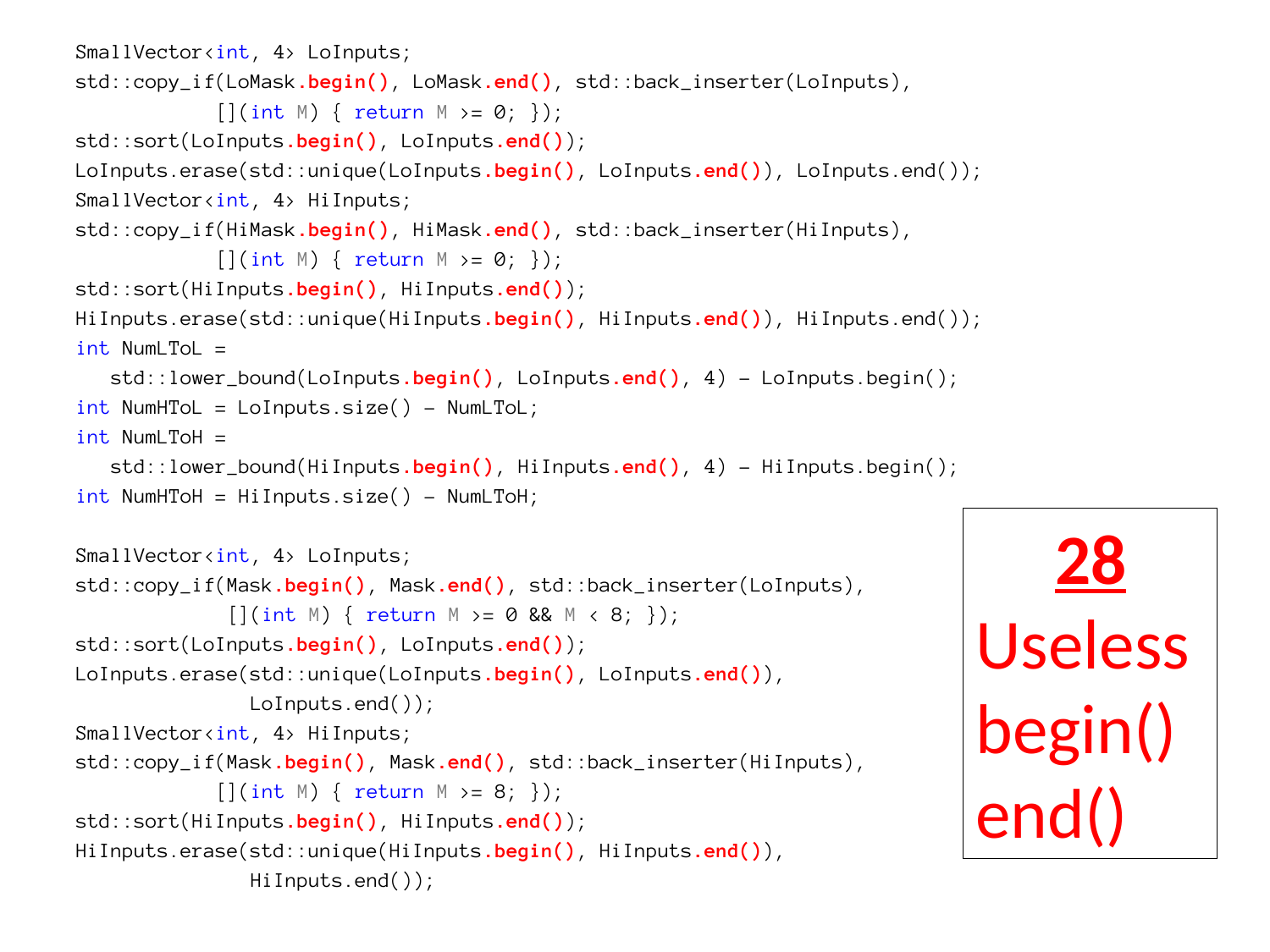

SmallVector<int, 4> LoInputs;
std::copy_if(LoMask.begin(), LoMask.end(), std::back_inserter(LoInputs),
            [](int M) { return M >= 0; });
std::sort(LoInputs.begin(), LoInputs.end());
LoInputs.erase(std::unique(LoInputs.begin(), LoInputs.end()), LoInputs.end());
SmallVector<int, 4> HiInputs;
std::copy_if(HiMask.begin(), HiMask.end(), std::back_inserter(HiInputs),
            [](int M) { return M >= 0; });
std::sort(HiInputs.begin(), HiInputs.end());
HiInputs.erase(std::unique(HiInputs.begin(), HiInputs.end()), HiInputs.end());
int NumLToL =
   std::lower_bound(LoInputs.begin(), LoInputs.end(), 4) - LoInputs.begin();
int NumHToL = LoInputs.size() - NumLToL;
int NumLToH =
   std::lower_bound(HiInputs.begin(), HiInputs.end(), 4) - HiInputs.begin();
int NumHToH = HiInputs.size() - NumLToH;

SmallVector<int, 4> LoInputs;
std::copy_if(Mask.begin(), Mask.end(), std::back_inserter(LoInputs),
             [](int M) { return M >= 0 && M < 8; });
std::sort(LoInputs.begin(), LoInputs.end());
LoInputs.erase(std::unique(LoInputs.begin(), LoInputs.end()),
               LoInputs.end());
SmallVector<int, 4> HiInputs;
std::copy_if(Mask.begin(), Mask.end(), std::back_inserter(HiInputs),
            [](int M) { return M >= 8; });
std::sort(HiInputs.begin(), HiInputs.end());
HiInputs.erase(std::unique(HiInputs.begin(), HiInputs.end()),
               HiInputs.end());
     28
Useless begin()end()